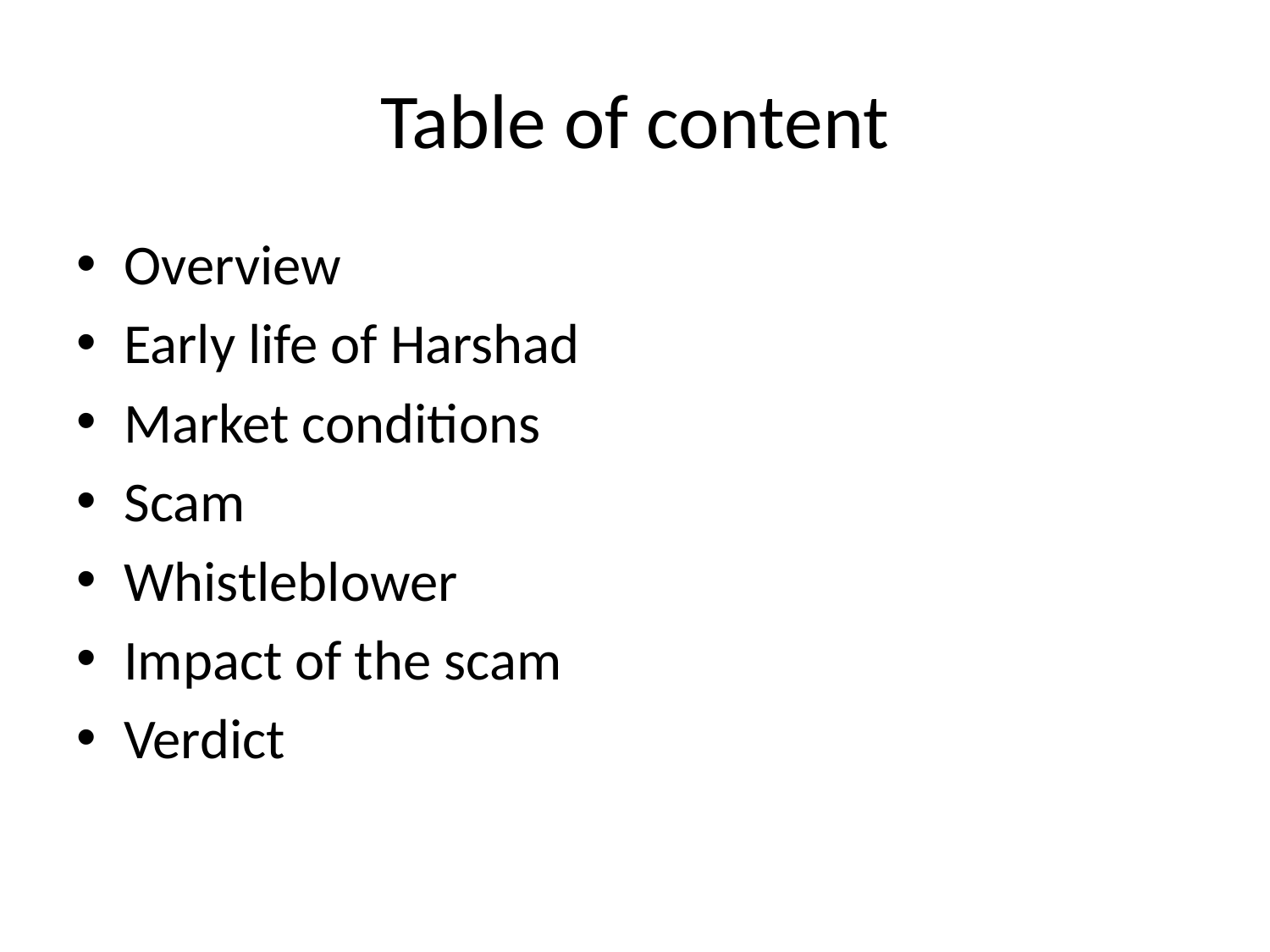

# Table of content
Overview
Early life of Harshad
Market conditions
Scam
Whistleblower
Impact of the scam
Verdict